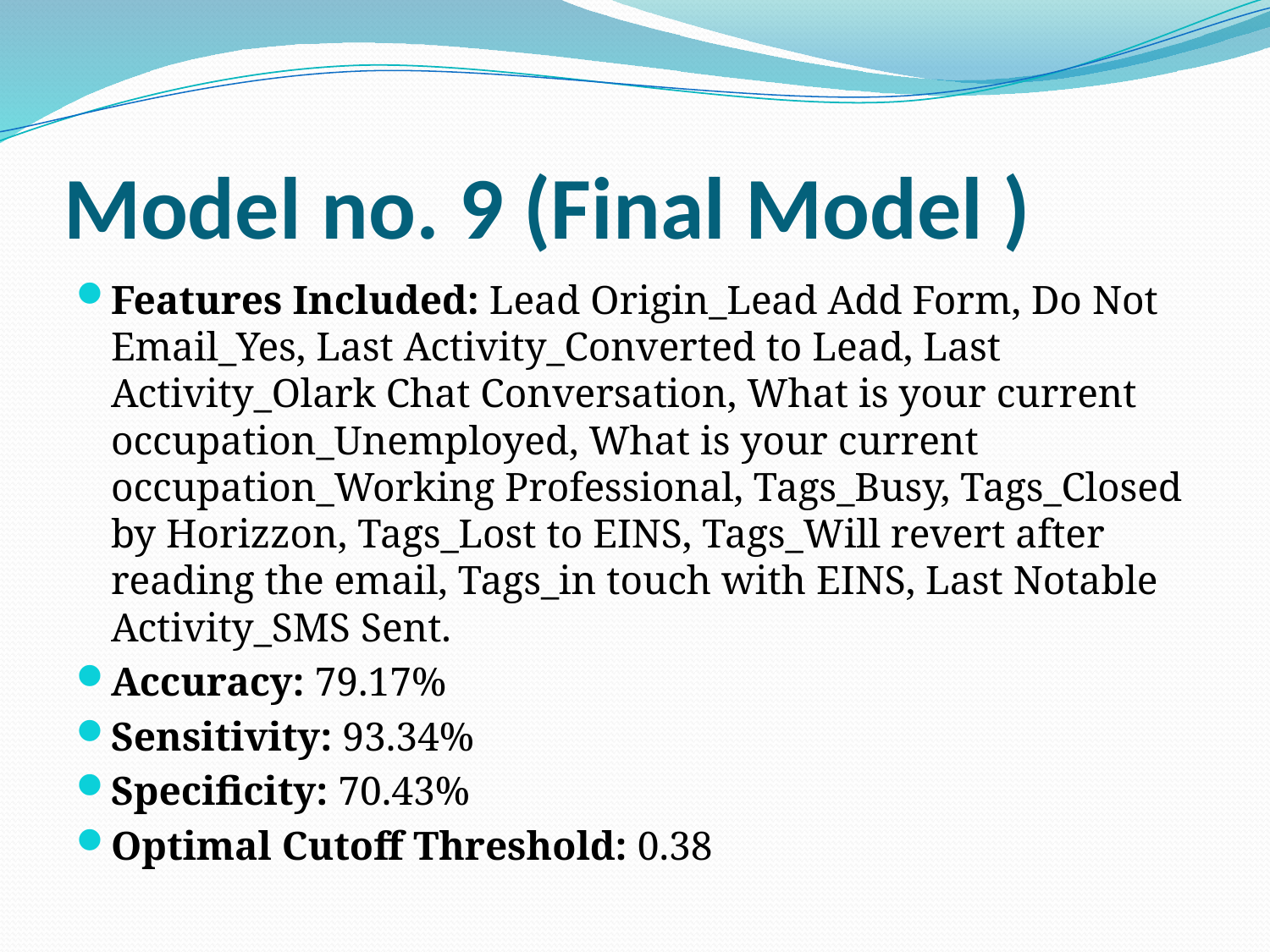

# Model no. 9 (Final Model )
Features Included: Lead Origin_Lead Add Form, Do Not Email_Yes, Last Activity_Converted to Lead, Last Activity_Olark Chat Conversation, What is your current occupation_Unemployed, What is your current occupation_Working Professional, Tags_Busy, Tags_Closed by Horizzon, Tags_Lost to EINS, Tags_Will revert after reading the email, Tags_in touch with EINS, Last Notable Activity_SMS Sent.
Accuracy: 79.17%
Sensitivity: 93.34%
Specificity: 70.43%
Optimal Cutoff Threshold: 0.38